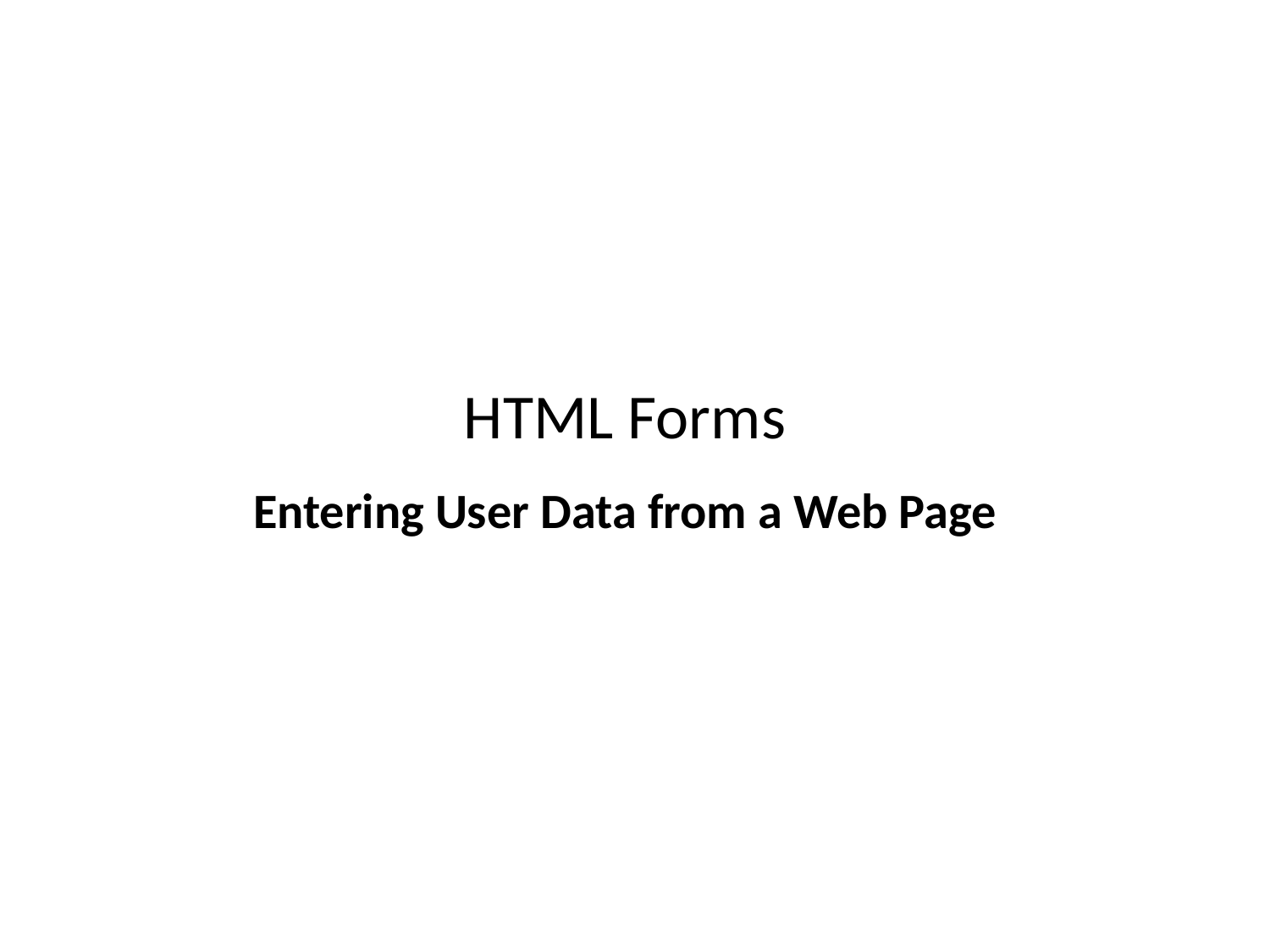

# HTML Forms
Entering User Data from a Web Page